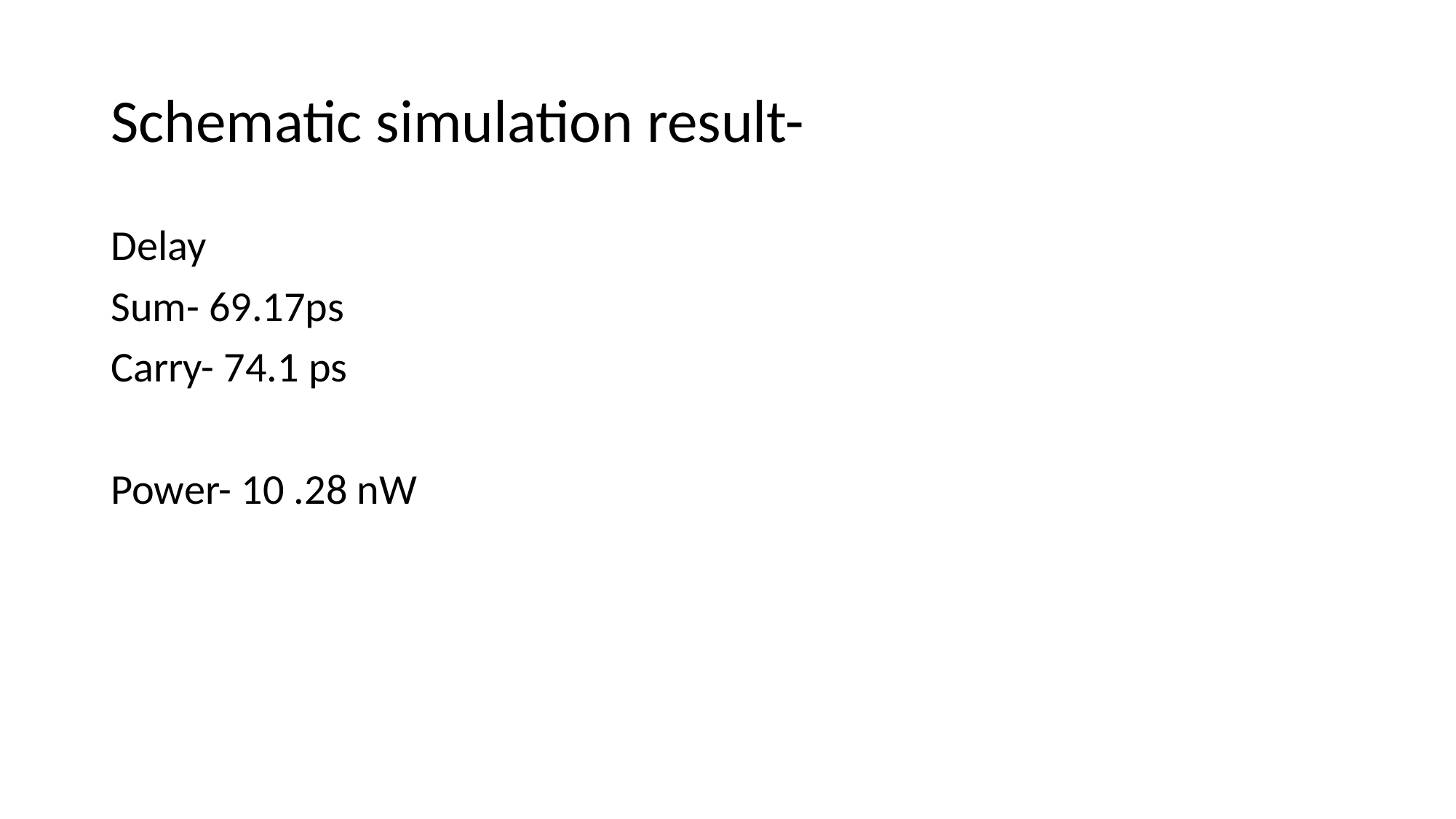

# Schematic simulation result-
Delay
Sum- 69.17ps
Carry- 74.1 ps

Power- 10 .28 nW